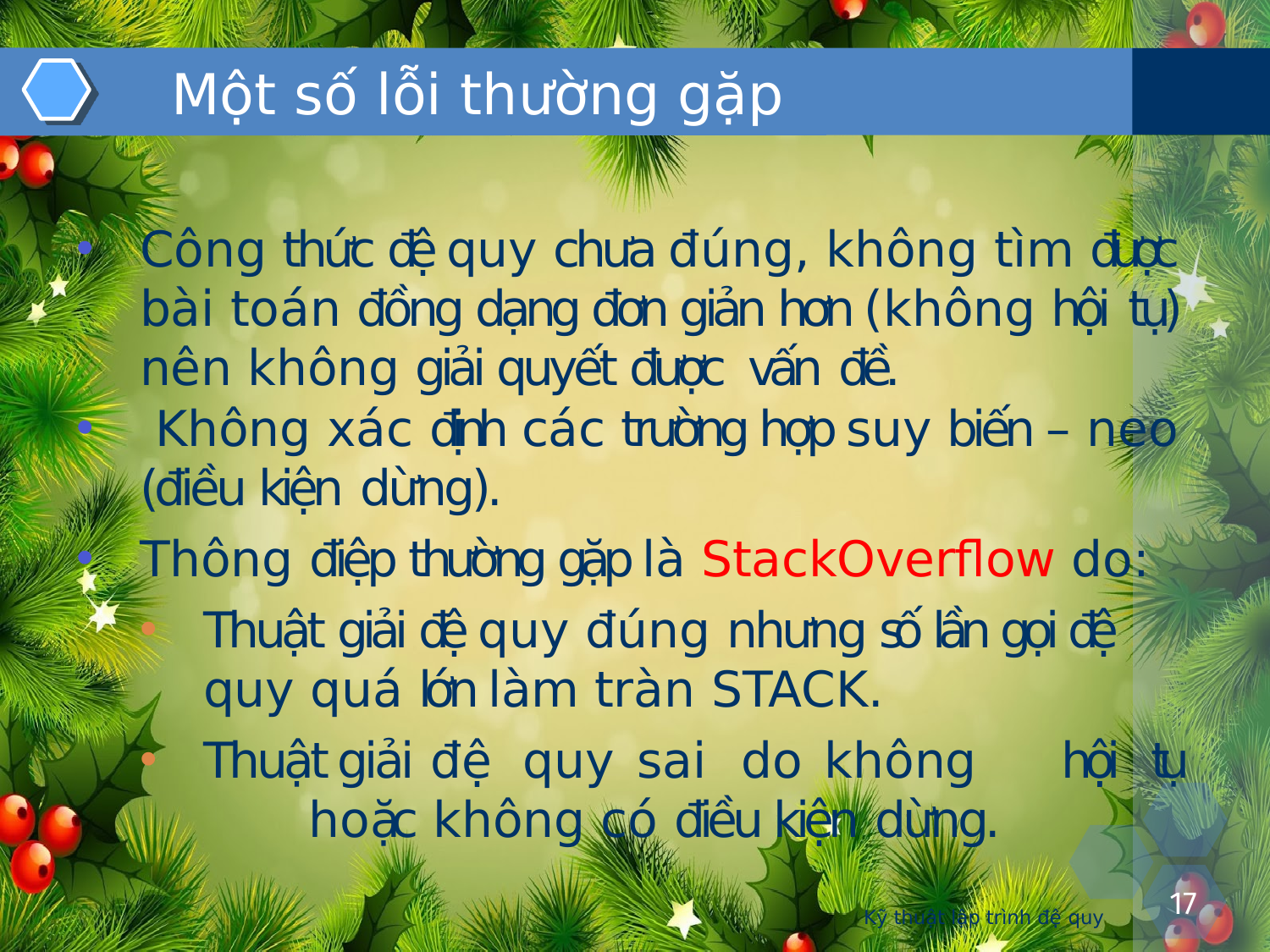

# Một số lỗi thường gặp

Công thức đệ  quy chưa đúng, không tìm được  bài toán đồng dạng đơn giản hơn (không hội  tụ)  nên không giải quyết được  vấn đề.
 Không xác định  các trường hợp suy biến – neo  (điều kiện dừng).
Thông điệp thường gặp là StackOverflow do:
Thuật giải đệ  quy đúng nhưng số  lần gọi đệ   quy quá lớn làm tràn STACK.
Thuật giải đệ  quy	sai	do	không	hội	tụ	hoặc  không có điều kiện dừng.

17
Kỹ thuật lập trình đệ quy